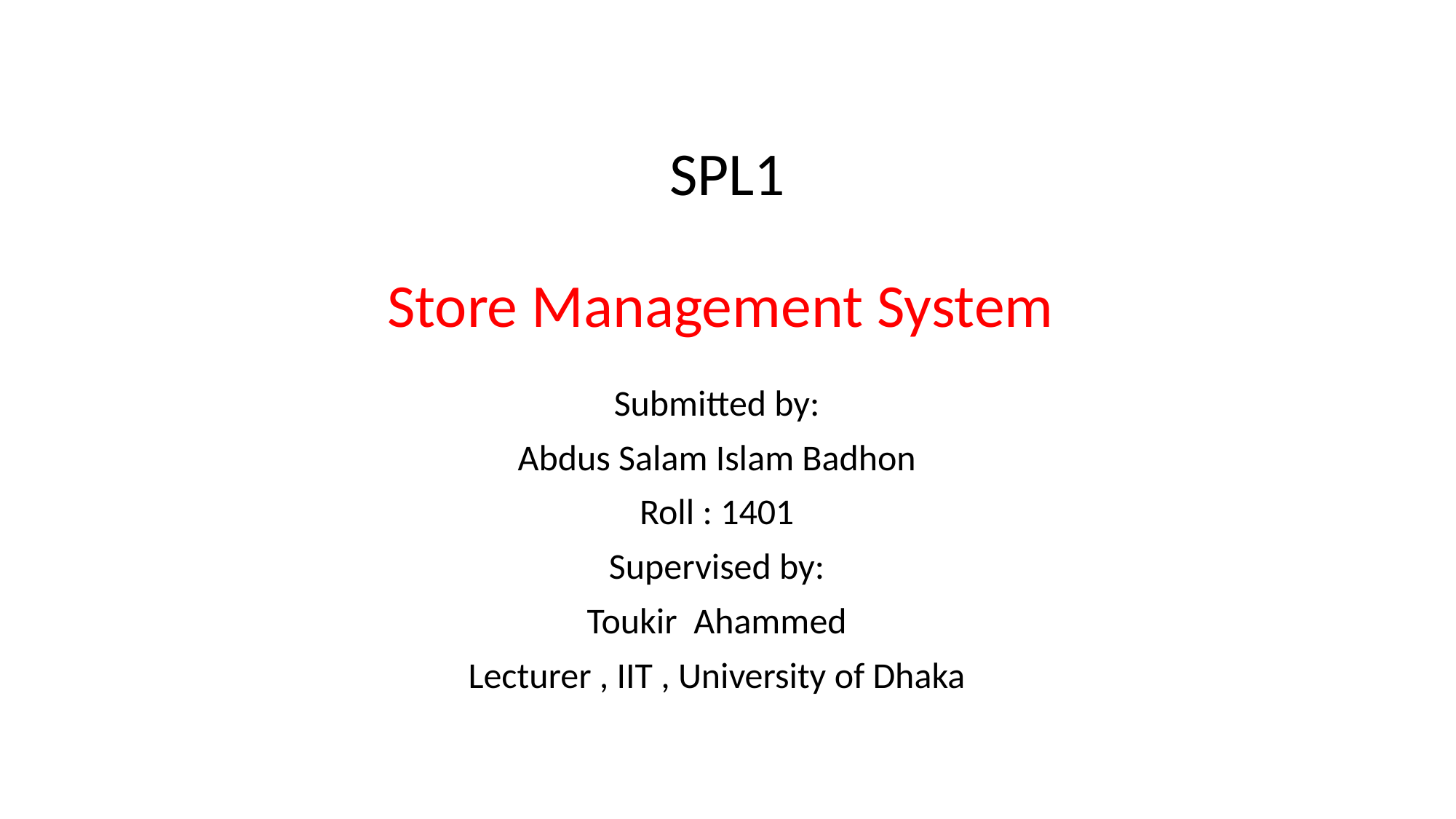

# SPL1 Store Management System
Submitted by:
Abdus Salam Islam Badhon
Roll : 1401
Supervised by:
Toukir  Ahammed
Lecturer , IIT , University of Dhaka